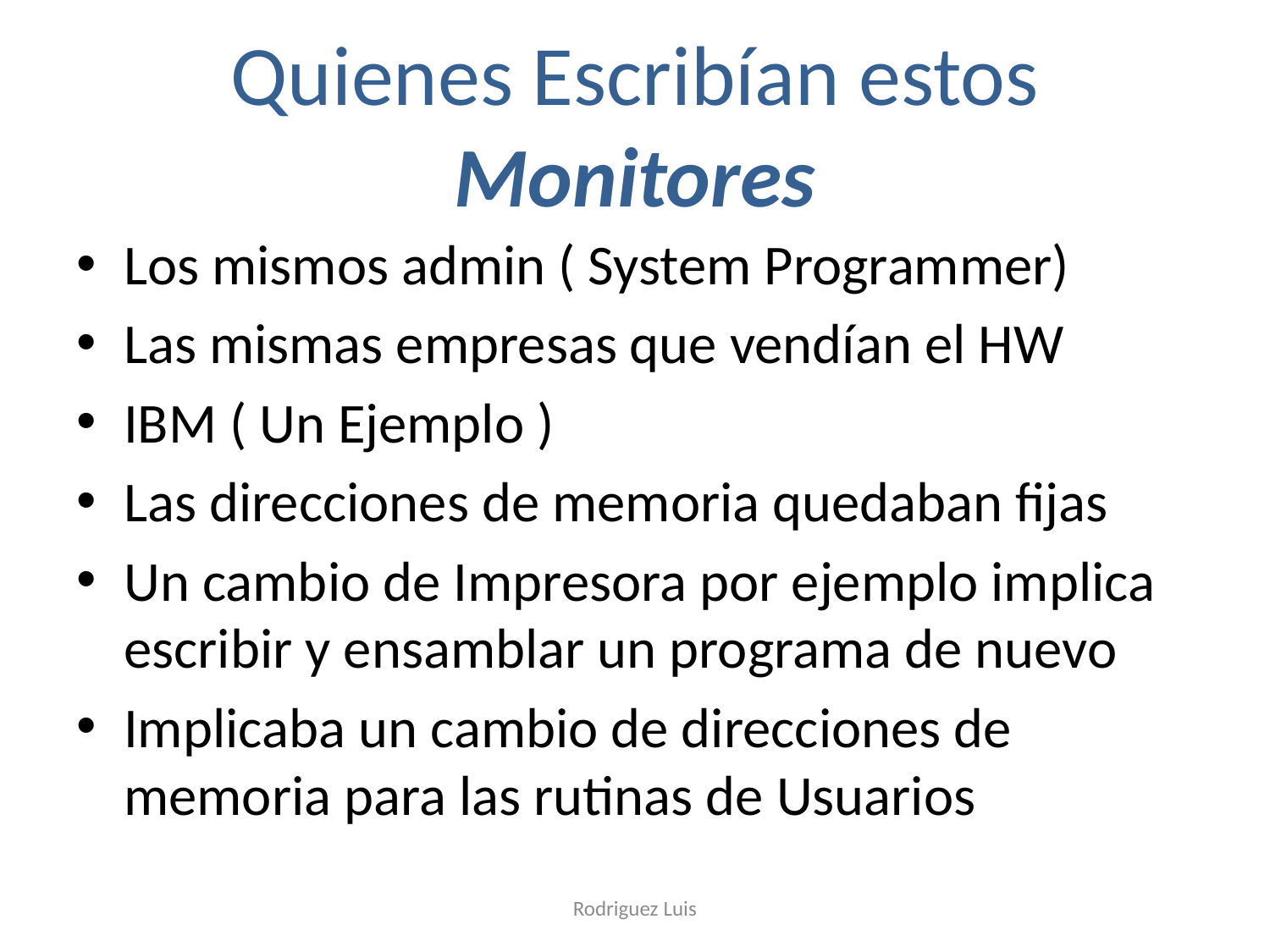

# Quienes Escribían estos Monitores
Los mismos admin ( System Programmer)
Las mismas empresas que vendían el HW
IBM ( Un Ejemplo )
Las direcciones de memoria quedaban fijas
Un cambio de Impresora por ejemplo implica escribir y ensamblar un programa de nuevo
Implicaba un cambio de direcciones de memoria para las rutinas de Usuarios

Rodriguez Luis